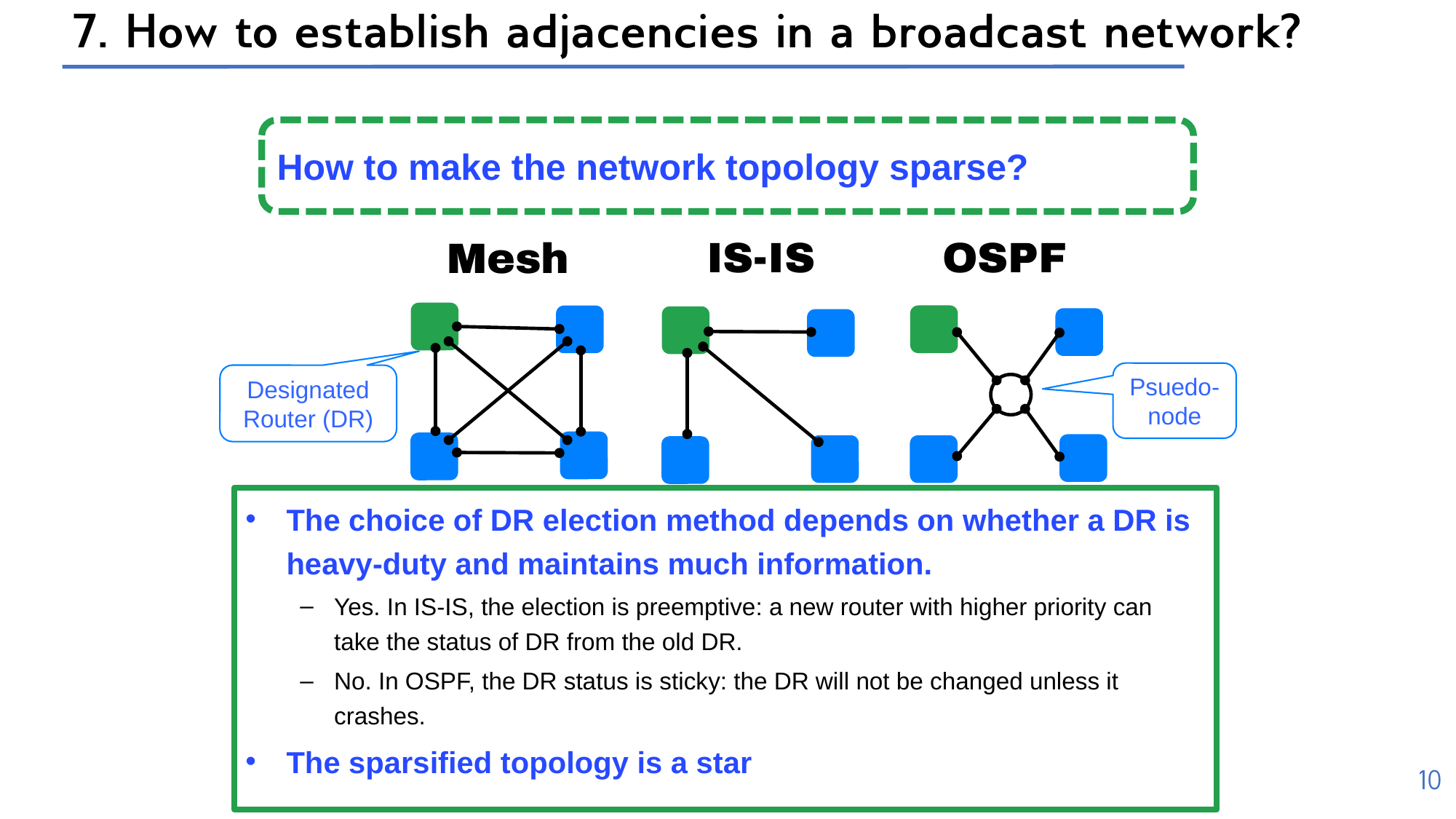

# 7. How to establish adjacencies in a broadcast network?
How to make the network topology sparse?
IS-IS

OSPF

Psuedo-node

Mesh

Designated Router (DR)
The choice of DR election method depends on whether a DR is heavy-duty and maintains much information.
Yes. In IS-IS, the election is preemptive: a new router with higher priority can take the status of DR from the old DR.
No. In OSPF, the DR status is sticky: the DR will not be changed unless it crashes.
The sparsified topology is a star
10